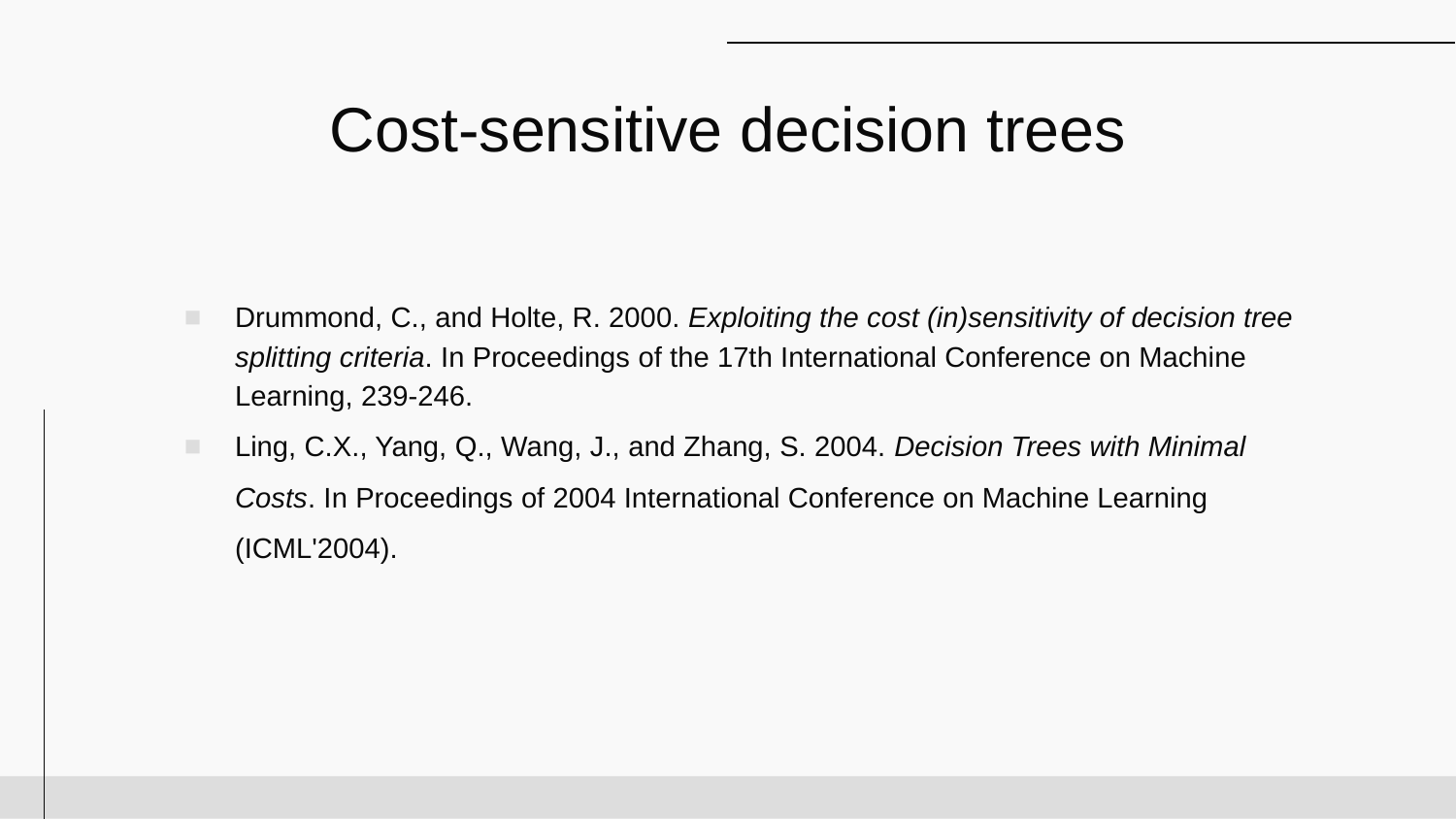

# Cost-sensitive decision trees
Drummond, C., and Holte, R. 2000. Exploiting the cost (in)sensitivity of decision tree splitting criteria. In Proceedings of the 17th International Conference on Machine Learning, 239-246.
Ling, C.X., Yang, Q., Wang, J., and Zhang, S. 2004. Decision Trees with Minimal Costs. In Proceedings of 2004 International Conference on Machine Learning (ICML'2004).